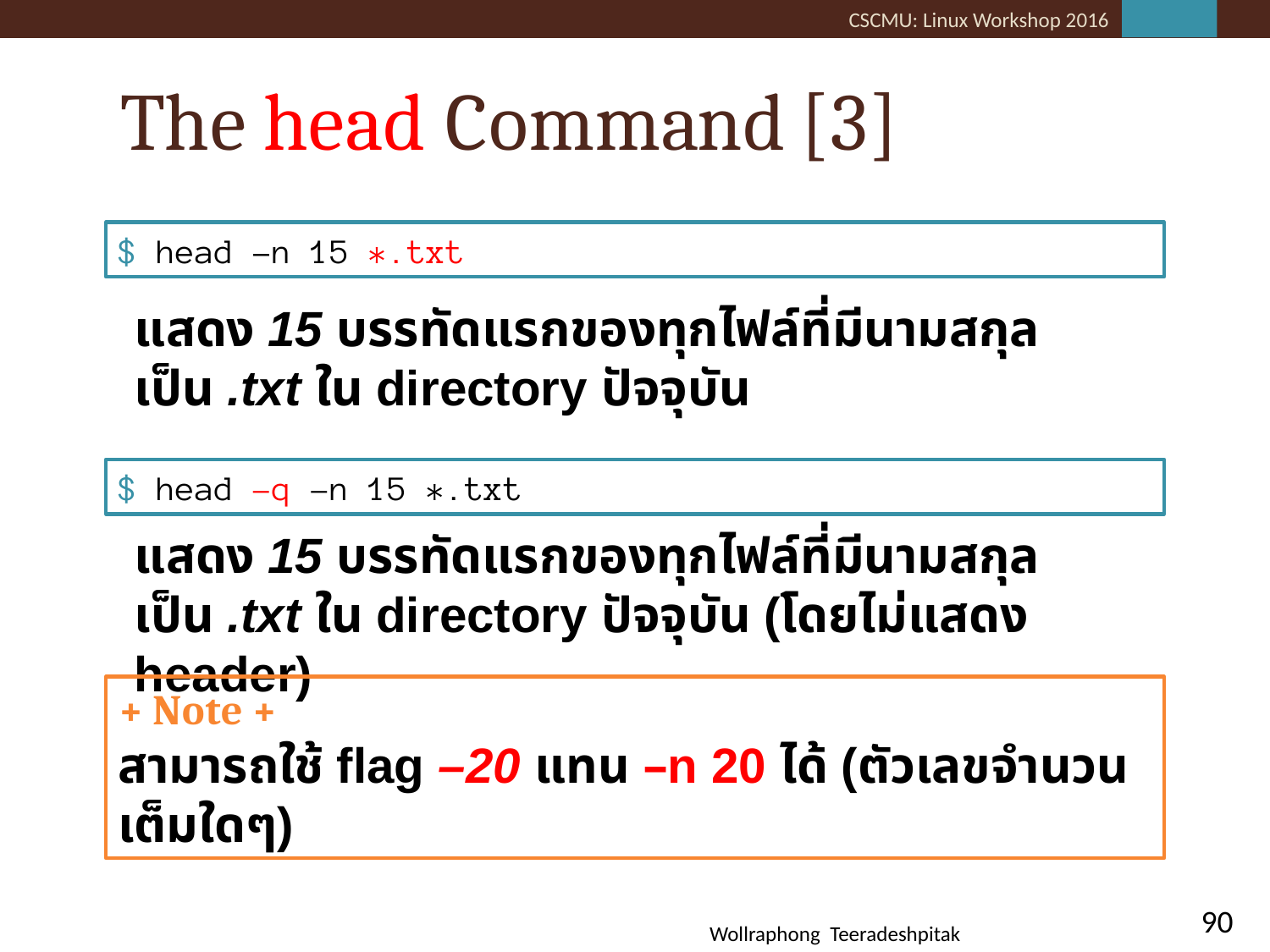

# The head Command [3]

แสดง 15 บรรทัดแรกของทุกไฟล์ที่มีนามสกุลเป็น .txt ใน directory ปัจจุบัน

แสดง 15 บรรทัดแรกของทุกไฟล์ที่มีนามสกุลเป็น .txt ใน directory ปัจจุบัน (โดยไม่แสดง header)

$ head -n 15 *.txt
$ head –q –n 15 *.txt
+ Note +
สามารถใช้ flag –20 แทน –n 20 ได้ (ตัวเลขจำนวนเต็มใดๆ)
90
Wollraphong  Teeradeshpitak